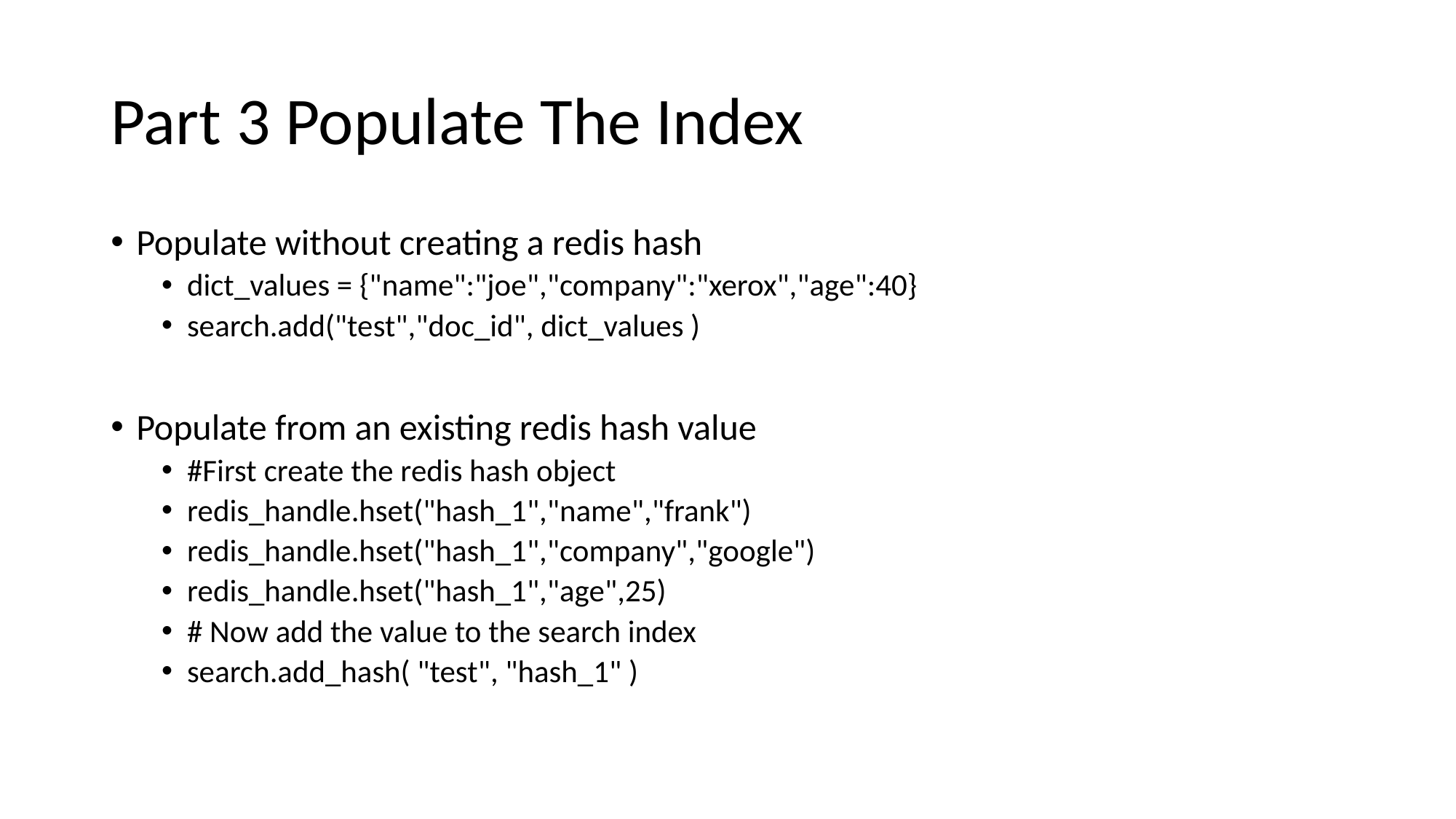

# Part 3 Populate The Index
Populate without creating a redis hash
dict_values = {"name":"joe","company":"xerox","age":40}
search.add("test","doc_id", dict_values )

Populate from an existing redis hash value
#First create the redis hash object
redis_handle.hset("hash_1","name","frank")
redis_handle.hset("hash_1","company","google")
redis_handle.hset("hash_1","age",25)
# Now add the value to the search index
search.add_hash( "test", "hash_1" )